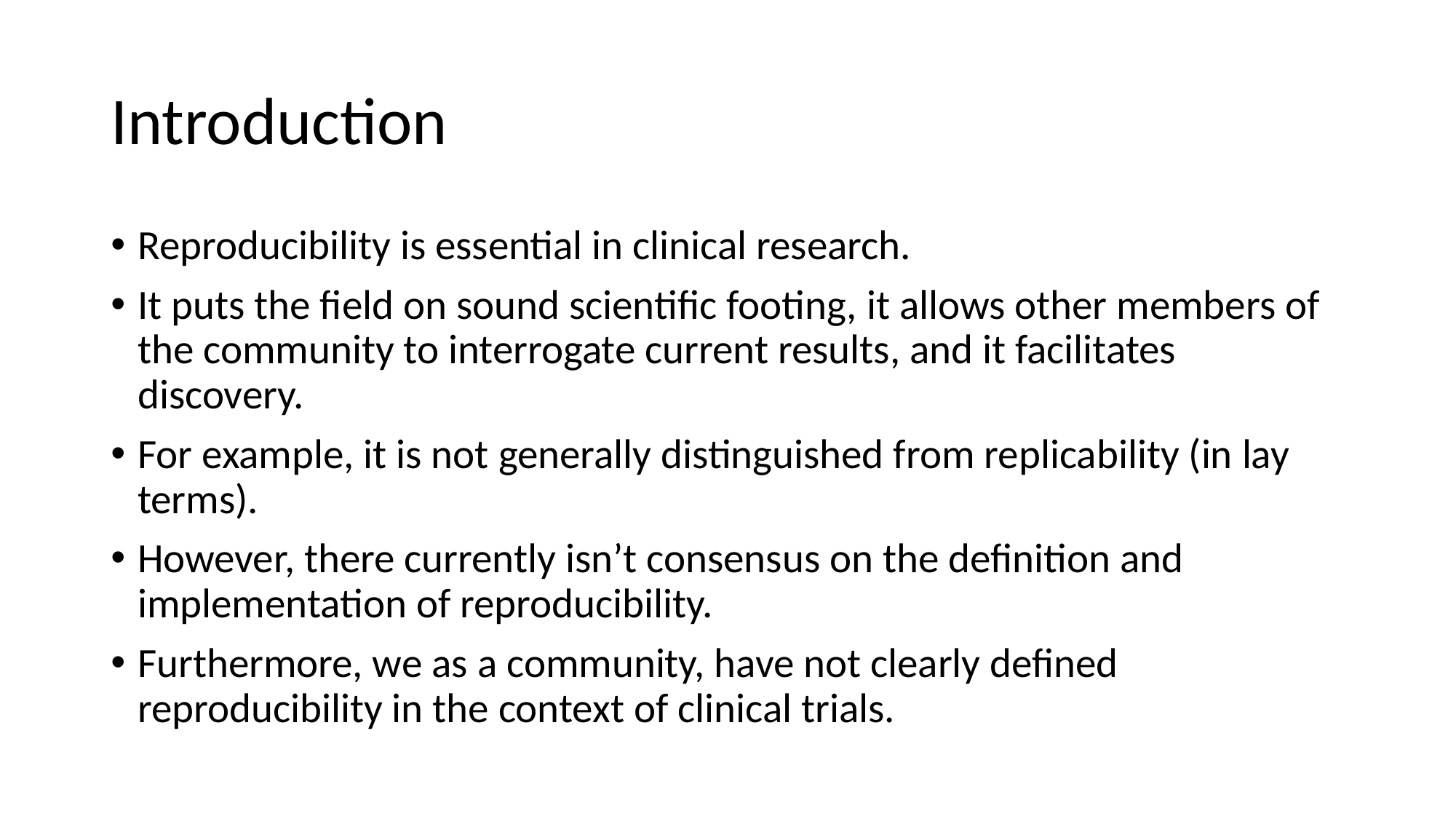

# Introduction
Reproducibility is essential in clinical research.
It puts the field on sound scientific footing, it allows other members of the community to interrogate current results, and it facilitates discovery.
For example, it is not generally distinguished from replicability (in lay terms).
However, there currently isn’t consensus on the definition and implementation of reproducibility.
Furthermore, we as a community, have not clearly defined reproducibility in the context of clinical trials.